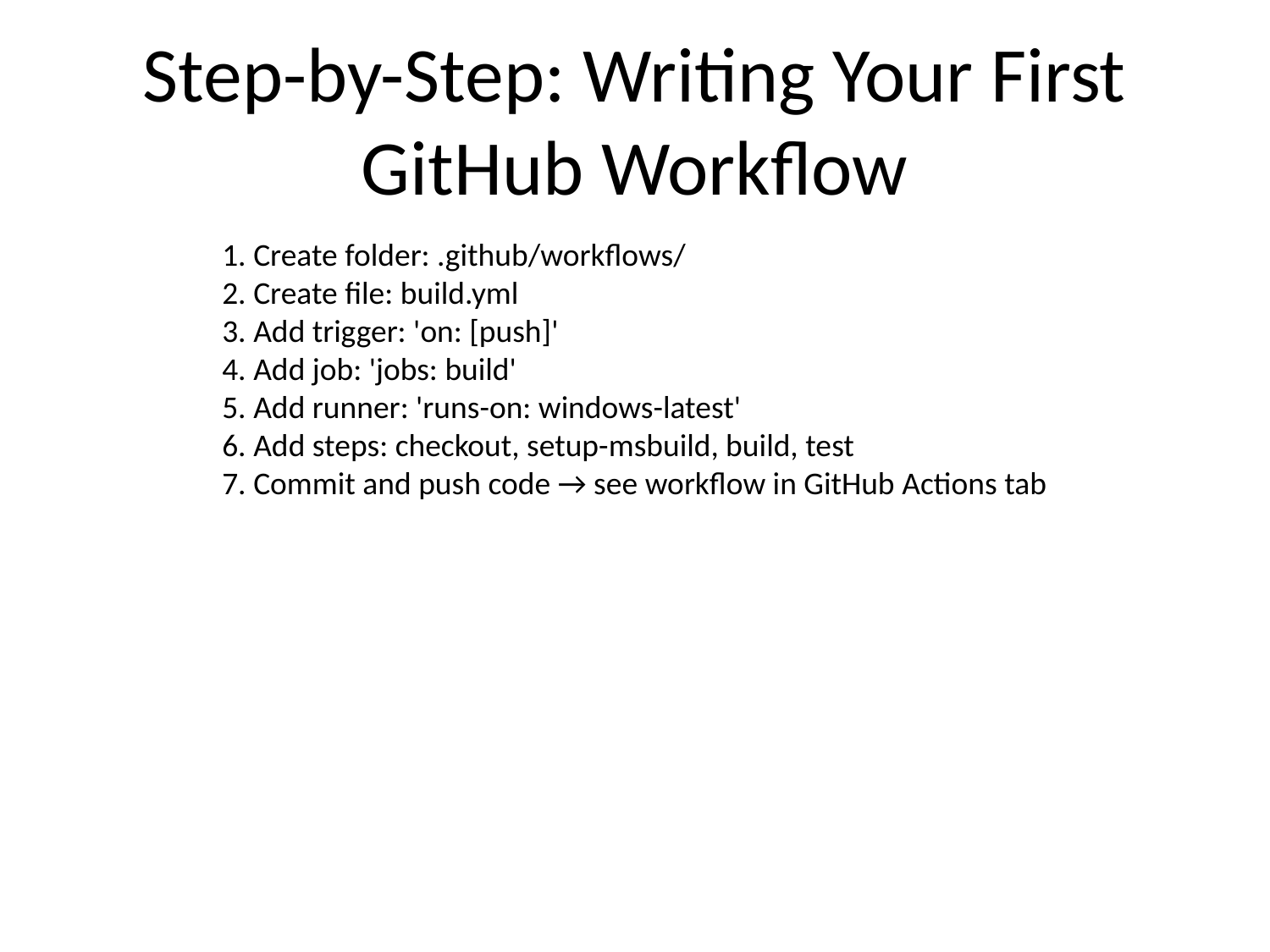

# Step-by-Step: Writing Your First GitHub Workflow

1. Create folder: .github/workflows/
2. Create file: build.yml
3. Add trigger: 'on: [push]'
4. Add job: 'jobs: build'
5. Add runner: 'runs-on: windows-latest'
6. Add steps: checkout, setup-msbuild, build, test
7. Commit and push code → see workflow in GitHub Actions tab